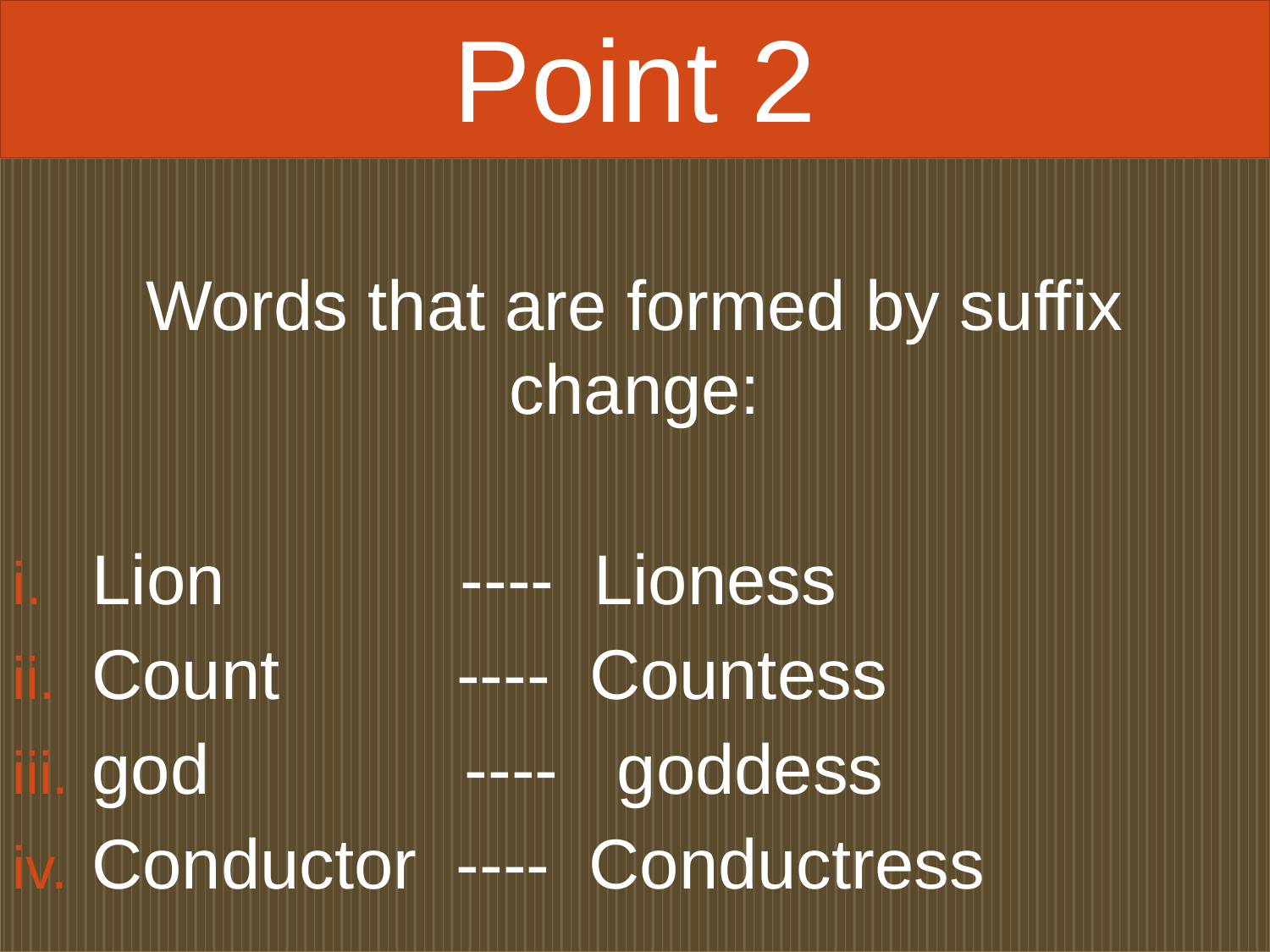

# Point 2

Words that are formed by suffix change:

Lion            ----  Lioness
Count         ----  Countess
god             ----   goddess
Conductor  ----  Conductress